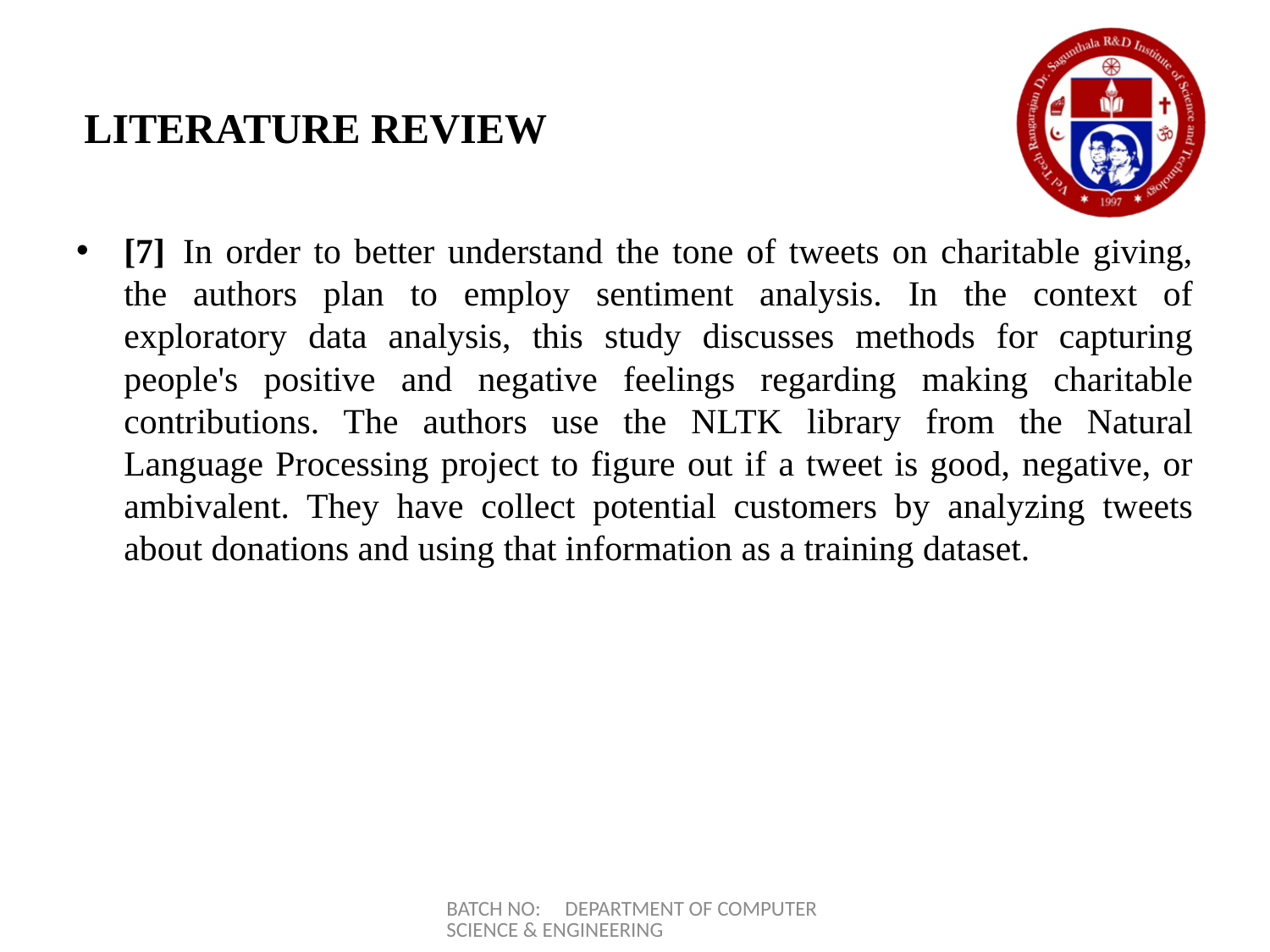

# LITERATURE REVIEW
[7]  In order to better understand the tone of tweets on charitable giving, the authors plan to employ sentiment analysis. In the context of exploratory data analysis, this study discusses methods for capturing people's positive and negative feelings regarding making charitable contributions. The authors use the NLTK library from the Natural Language Processing project to figure out if a tweet is good, negative, or ambivalent. They have collect potential customers by analyzing tweets about donations and using that information as a training dataset.

BATCH NO:     DEPARTMENT OF COMPUTER SCIENCE & ENGINEERING
13